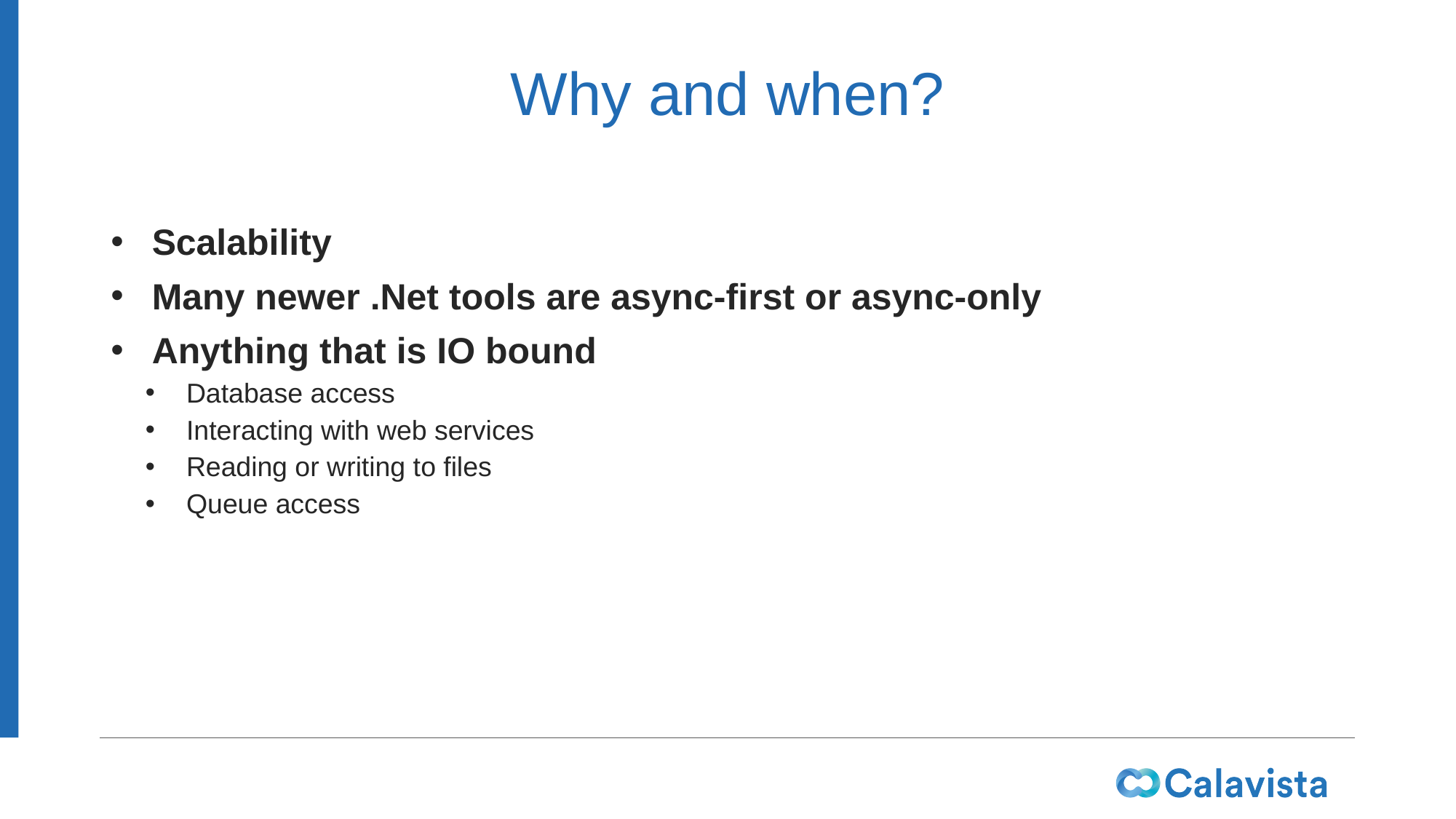

# Why and when?
Scalability
Many newer .Net tools are async-first or async-only
Anything that is IO bound
Database access
Interacting with web services
Reading or writing to files
Queue access